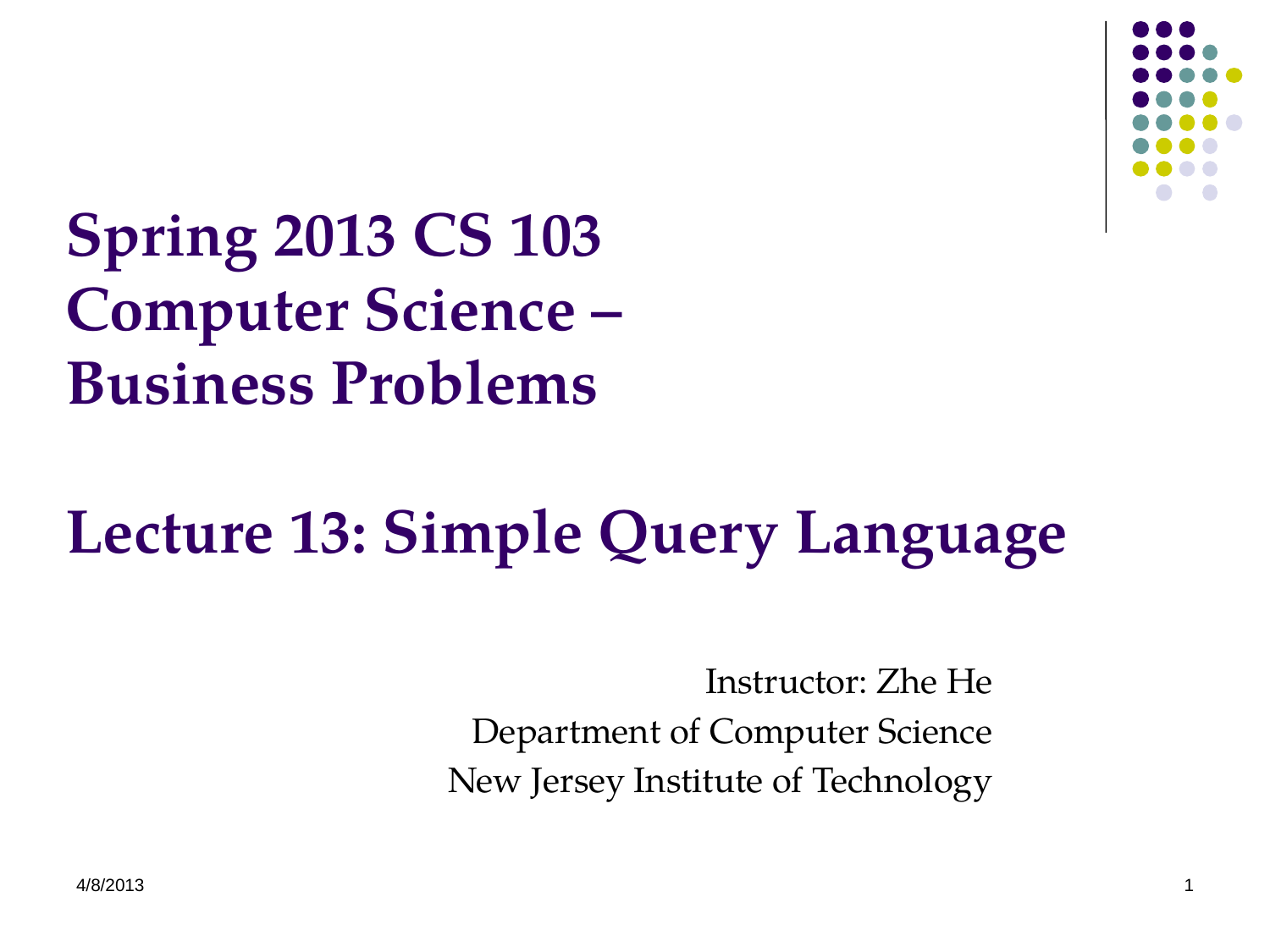

Spring 2013 CS 103
Computer Science –
Business Problems
Lecture 13: Simple Query Language

Instructor: Zhe He
Department of Computer Science
New Jersey Institute of Technology
4/8/2013
1